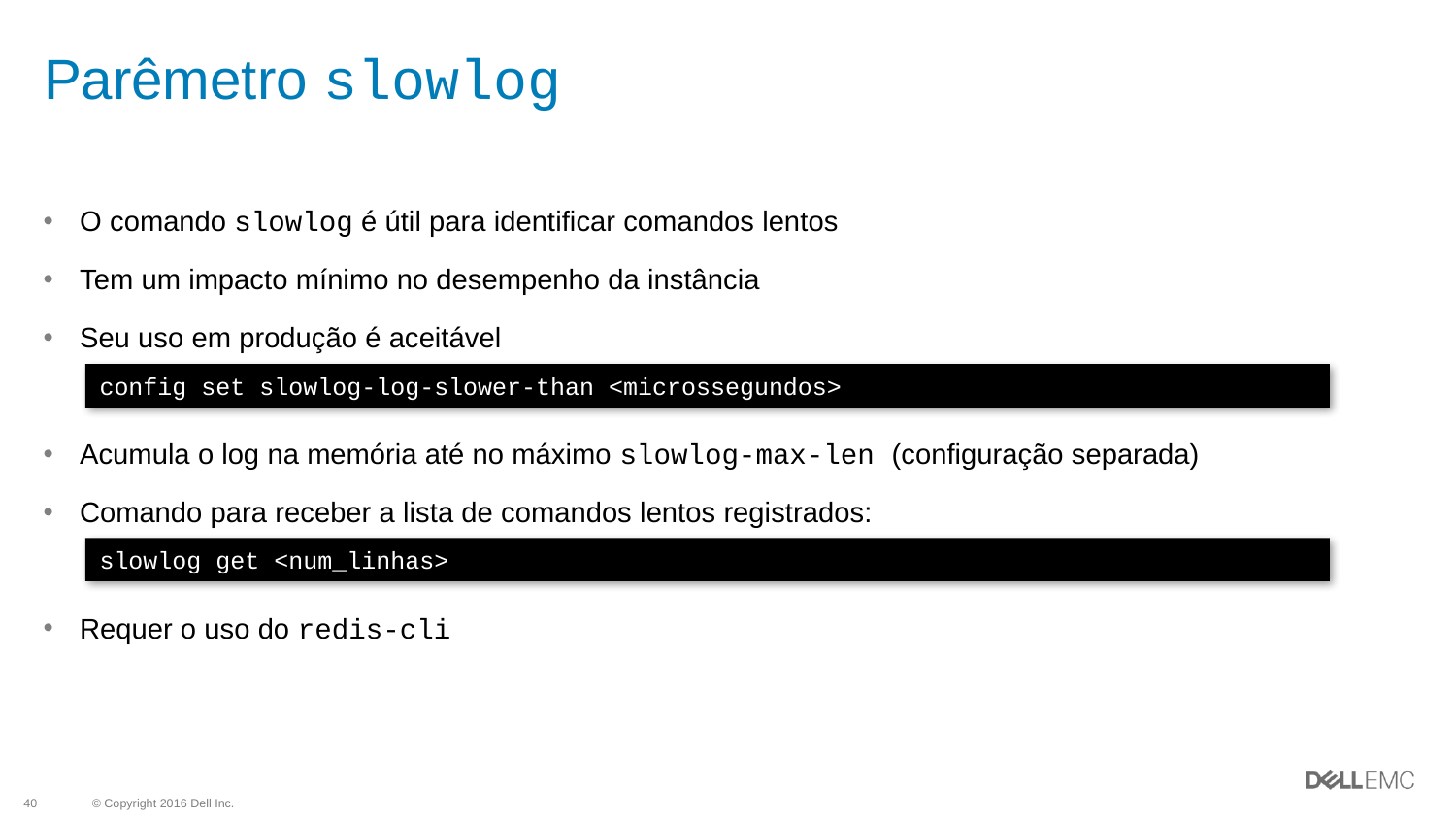

# Parêmetro slowlog
O comando slowlog é útil para identificar comandos lentos
Tem um impacto mínimo no desempenho da instância
Seu uso em produção é aceitável

Acumula o log na memória até no máximo slowlog-max-len (configuração separada)
Comando para receber a lista de comandos lentos registrados:

Requer o uso do redis-cli

config set slowlog-log-slower-than <microssegundos>
slowlog get <num_linhas>